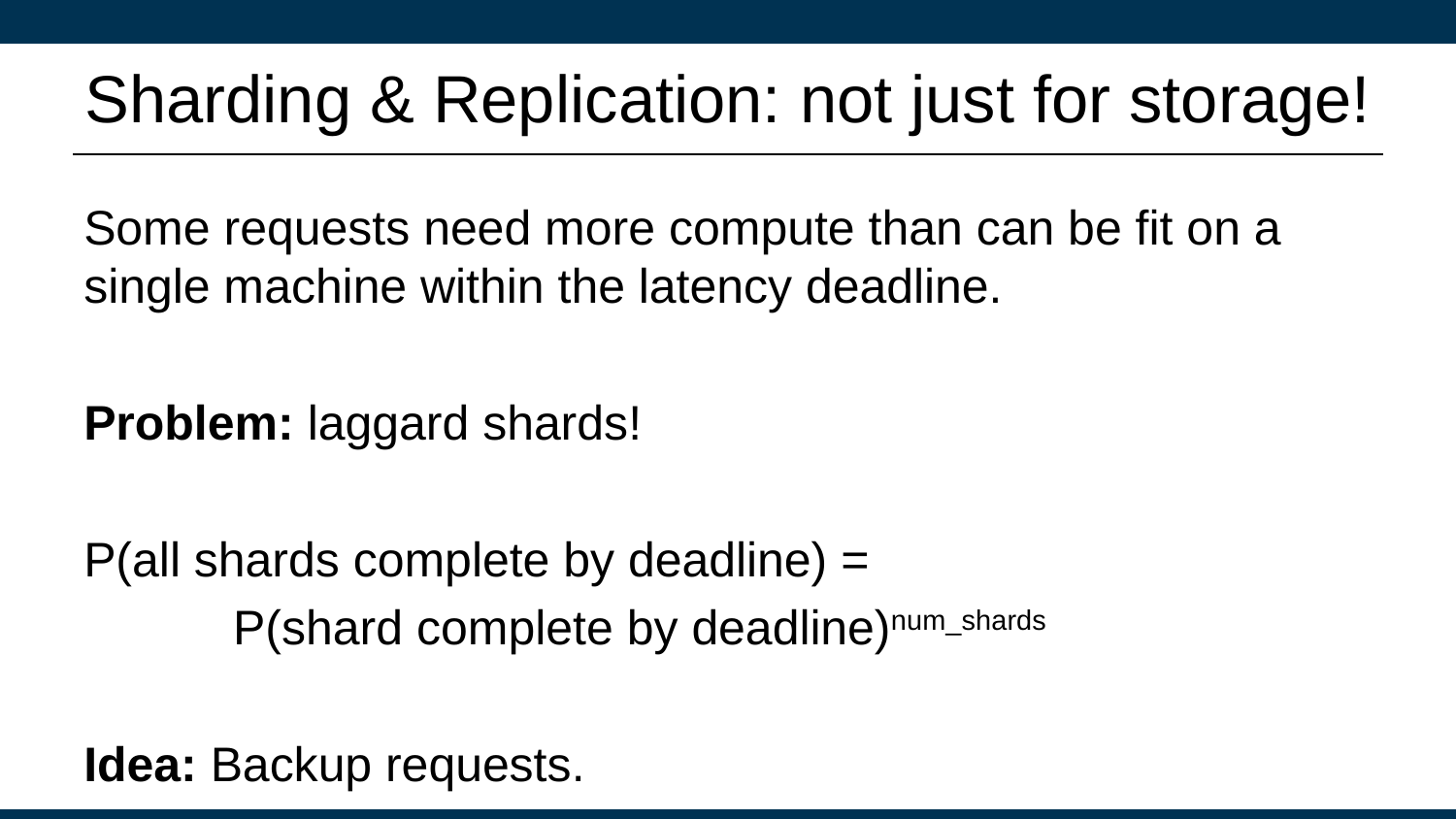

# Sharding & Replication: not just for storage!
Some requests need more compute than can be fit on a single machine within the latency deadline.

Problem: laggard shards!

P(all shards complete by deadline) =
           P(shard complete by deadline)num_shards

Idea: Backup requests.